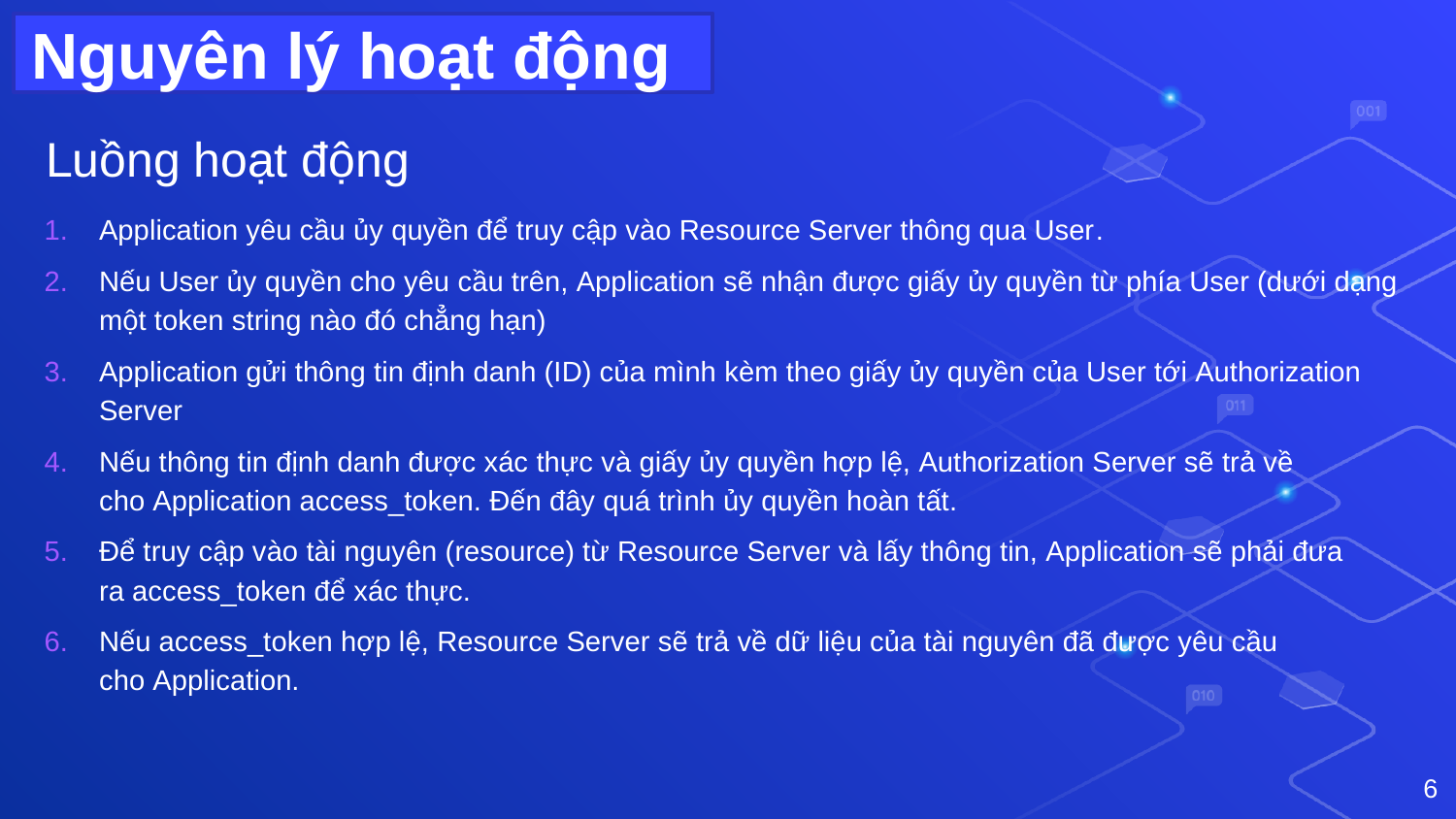

Nguyên lý hoạt động
Luồng hoạt động

Application yêu cầu ủy quyền để truy cập vào Resource Server thông qua User.
Nếu User ủy quyền cho yêu cầu trên, Application sẽ nhận được giấy ủy quyền từ phía User (dưới dạng một token string nào đó chẳng hạn)
Application gửi thông tin định danh (ID) của mình kèm theo giấy ủy quyền của User tới Authorization Server
Nếu thông tin định danh được xác thực và giấy ủy quyền hợp lệ, Authorization Server sẽ trả về cho Application access_token. Đến đây quá trình ủy quyền hoàn tất.
Để truy cập vào tài nguyên (resource) từ Resource Server và lấy thông tin, Application sẽ phải đưa ra access_token để xác thực.
Nếu access_token hợp lệ, Resource Server sẽ trả về dữ liệu của tài nguyên đã được yêu cầu cho Application.
6